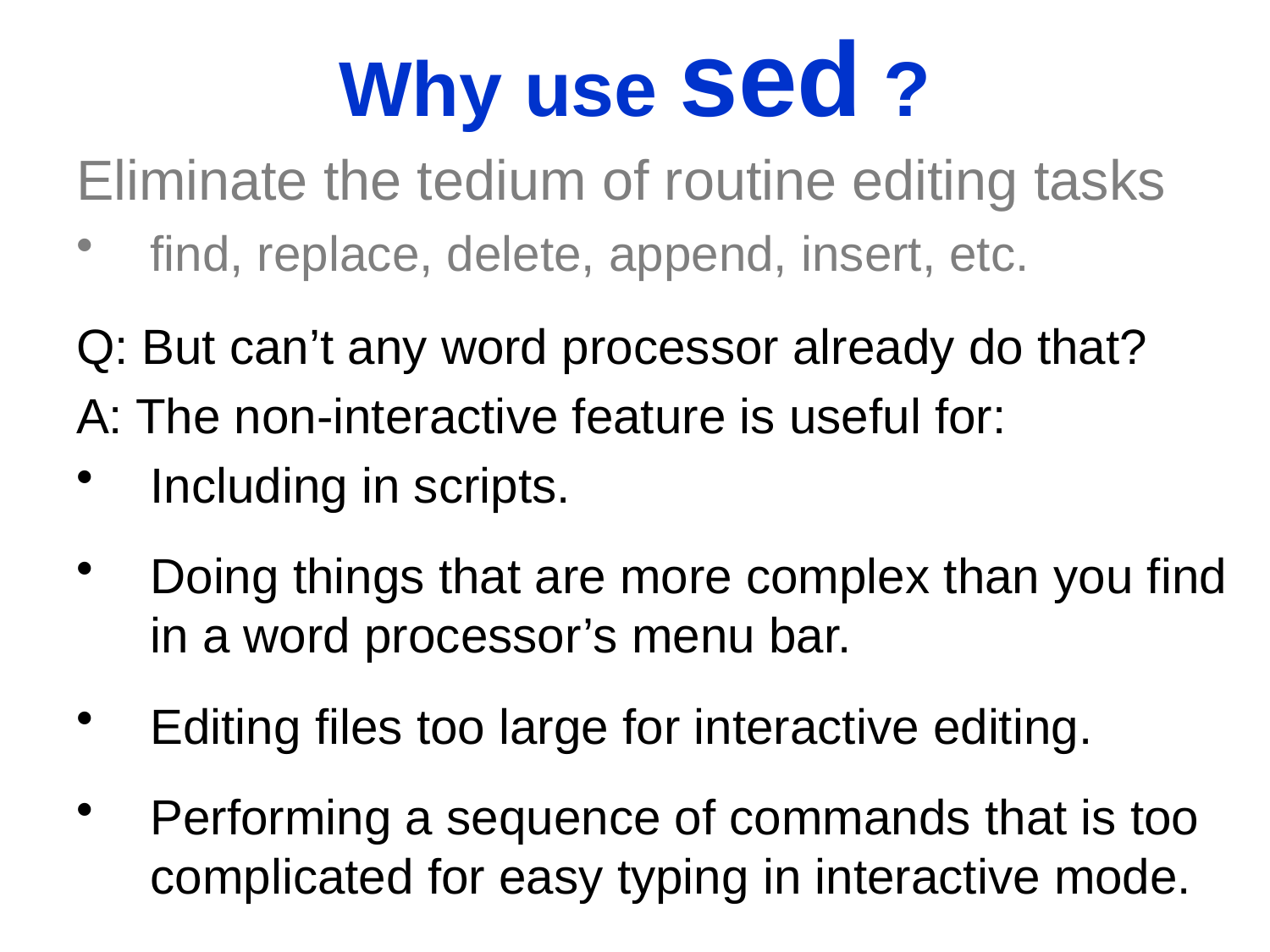

Why use sed ?
Eliminate the tedium of routine editing tasks
find, replace, delete, append, insert, etc.

Q: But can’t any word processor already do that?
A: The non-interactive feature is useful for:
Including in scripts.
Doing things that are more complex than you find in a word processor’s menu bar.
Editing files too large for interactive editing.
Performing a sequence of commands that is too complicated for easy typing in interactive mode.